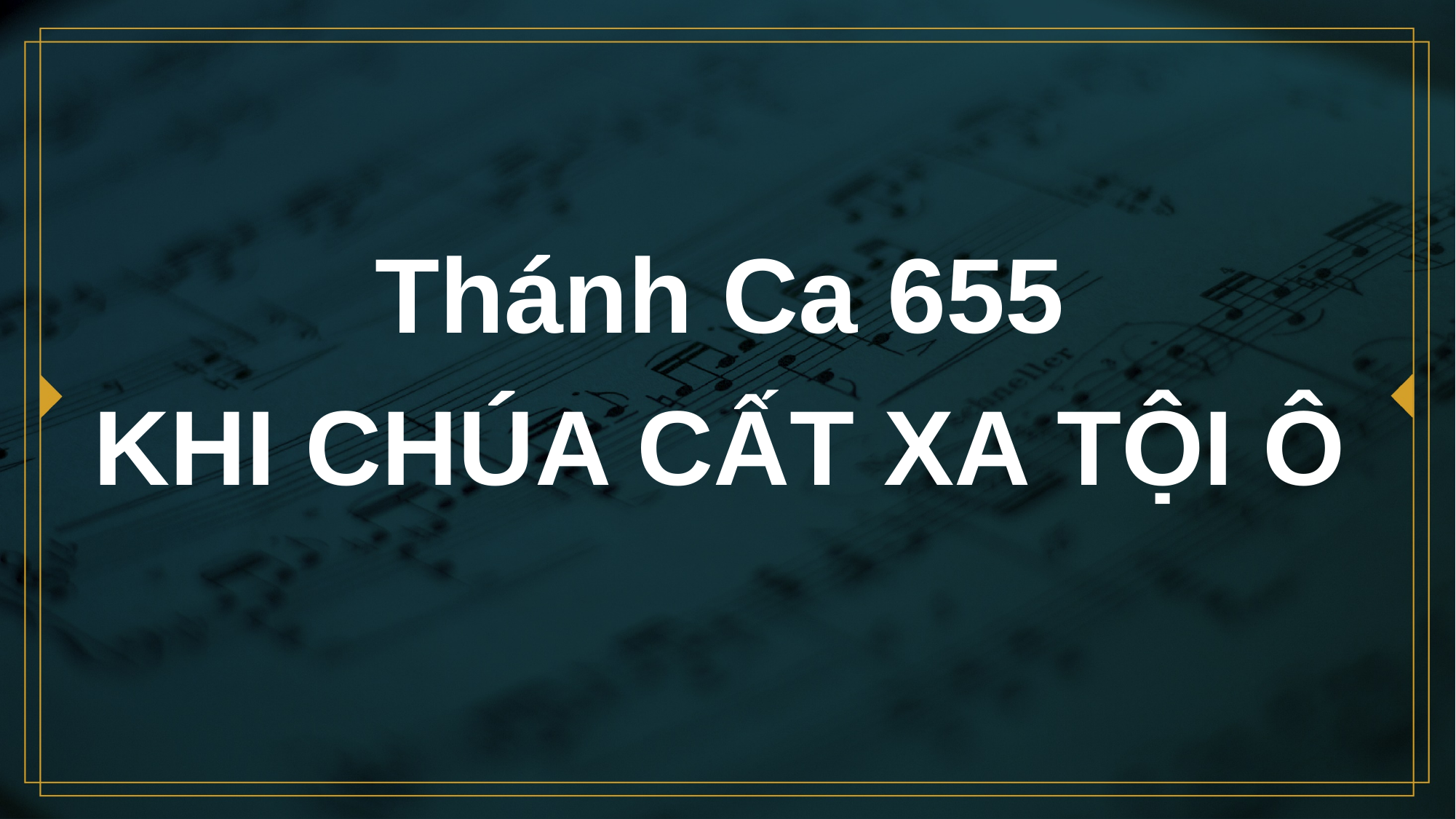

# Thánh Ca 655 KHI CHÚA CẤT XA TỘI Ô